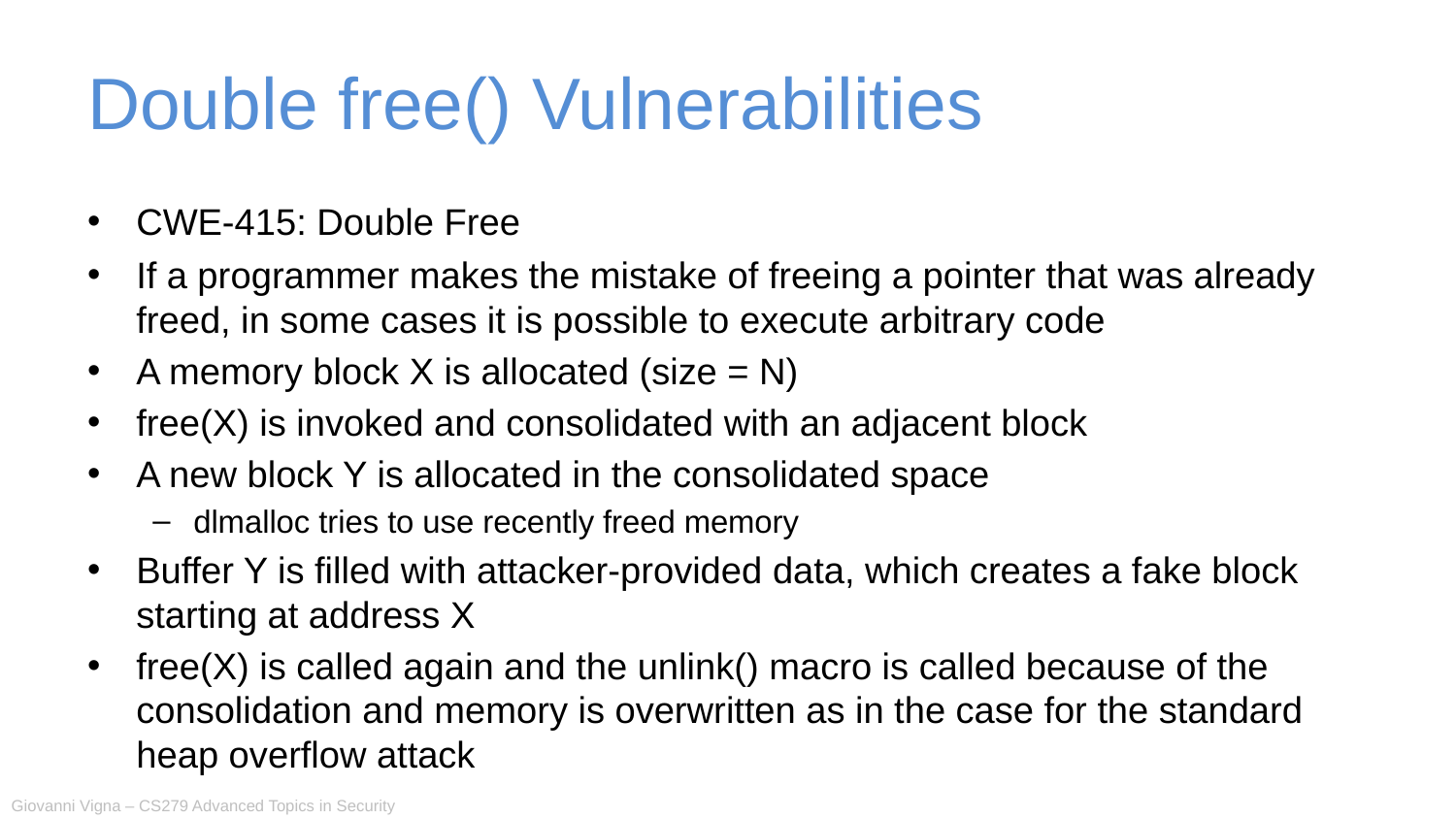

# Double free() Vulnerabilities
CWE-415: Double Free
If a programmer makes the mistake of freeing a pointer that was already freed, in some cases it is possible to execute arbitrary code
A memory block X is allocated (size = N)
free(X) is invoked and consolidated with an adjacent block
A new block Y is allocated in the consolidated space
dlmalloc tries to use recently freed memory
Buffer Y is filled with attacker-provided data, which creates a fake block starting at address X
free(X) is called again and the unlink() macro is called because of the consolidation and memory is overwritten as in the case for the standard heap overflow attack